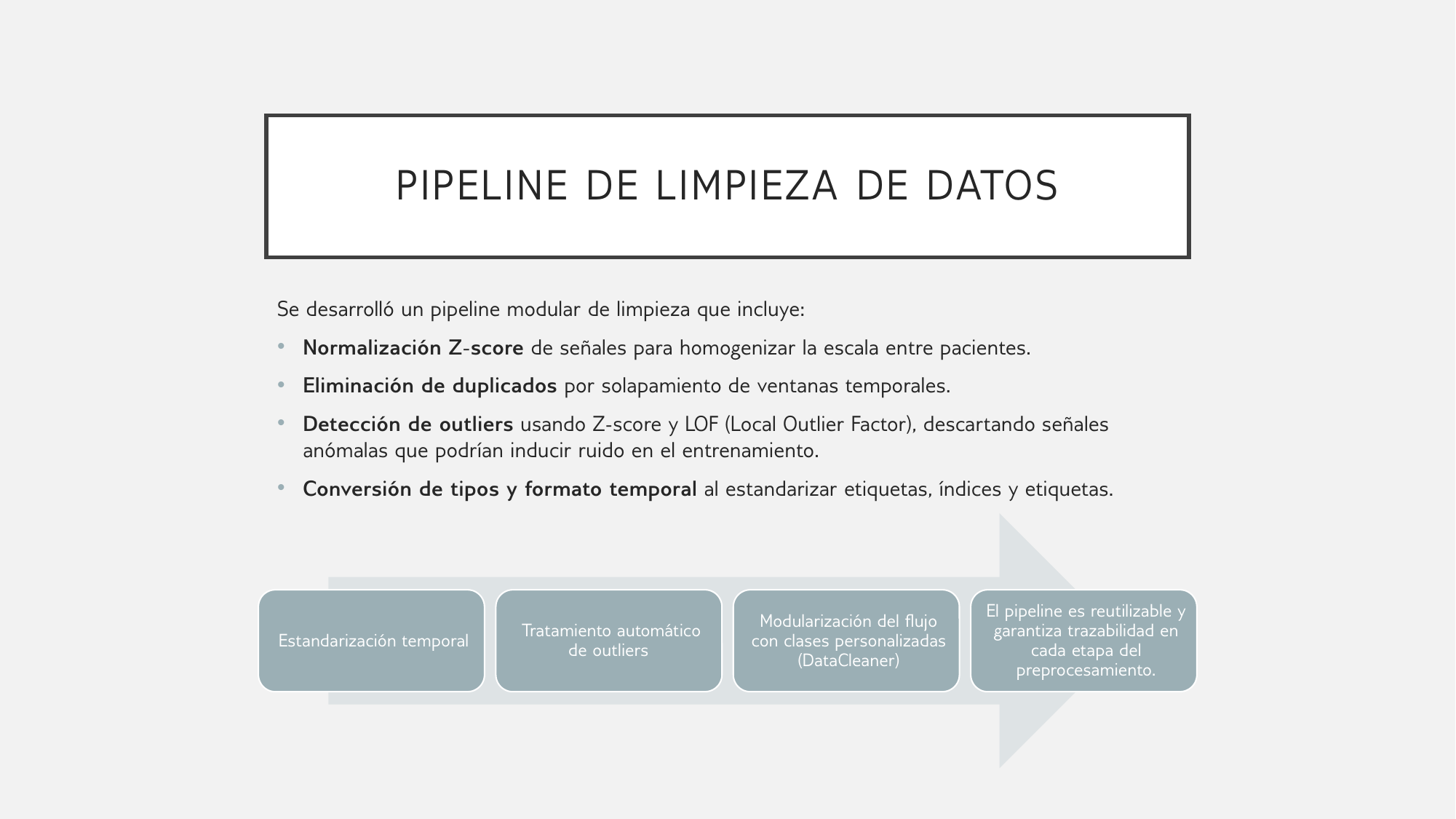

# Pipeline de Limpieza de Datos
Se desarrolló un pipeline modular de limpieza que incluye:
Normalización Z-score de señales para homogenizar la escala entre pacientes.
Eliminación de duplicados por solapamiento de ventanas temporales.
Detección de outliers usando Z-score y LOF (Local Outlier Factor), descartando señales anómalas que podrían inducir ruido en el entrenamiento.
Conversión de tipos y formato temporal al estandarizar etiquetas, índices y etiquetas.

Estandarización temporal
Tratamiento automático de outliers
Modularización del flujo con clases personalizadas (DataCleaner)
El pipeline es reutilizable y garantiza trazabilidad en cada etapa del preprocesamiento.